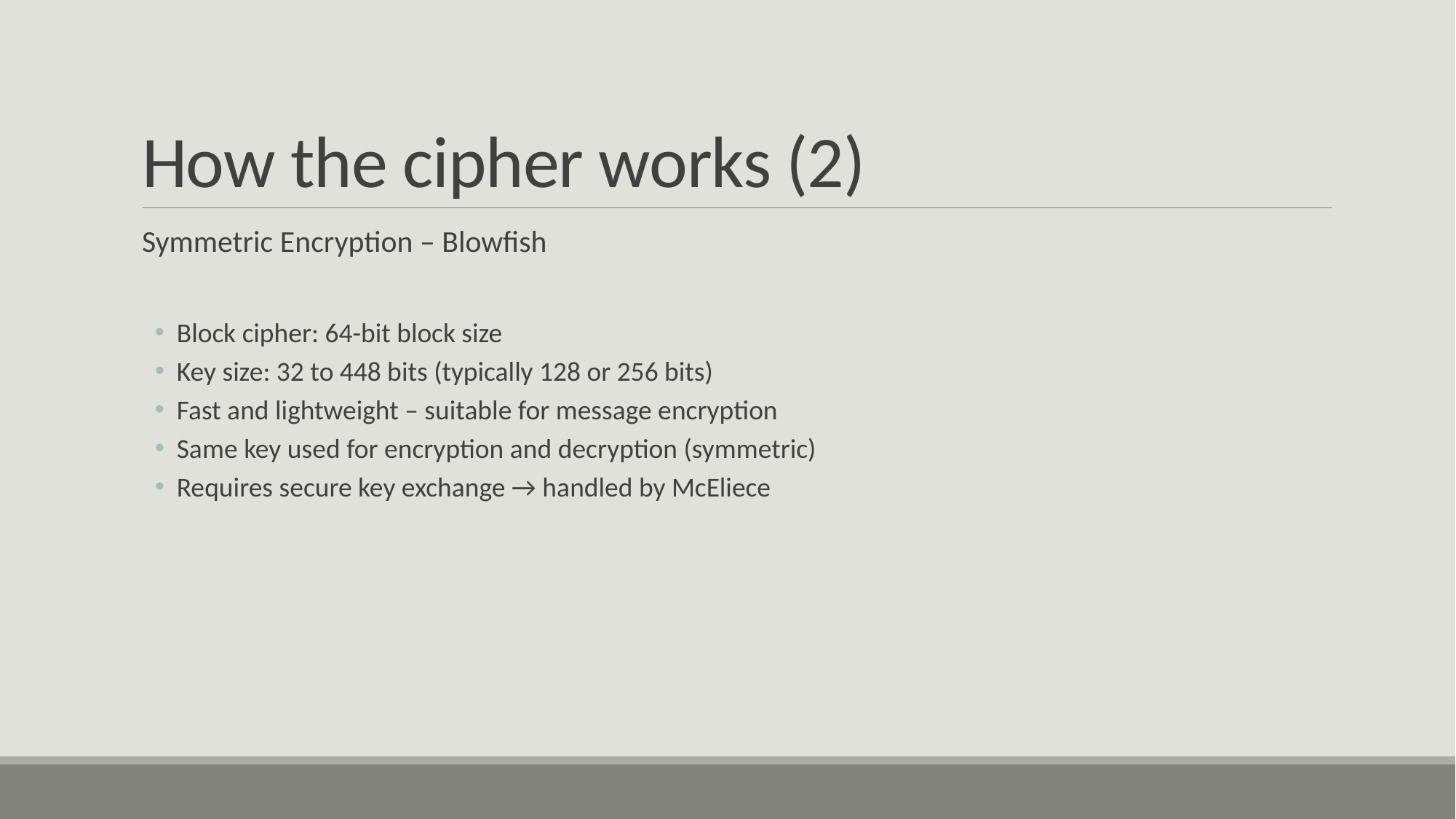

# How the cipher works (2)
Symmetric Encryption – Blowfish

Block cipher: 64-bit block size
Key size: 32 to 448 bits (typically 128 or 256 bits)
Fast and lightweight – suitable for message encryption
Same key used for encryption and decryption (symmetric)
Requires secure key exchange → handled by McEliece